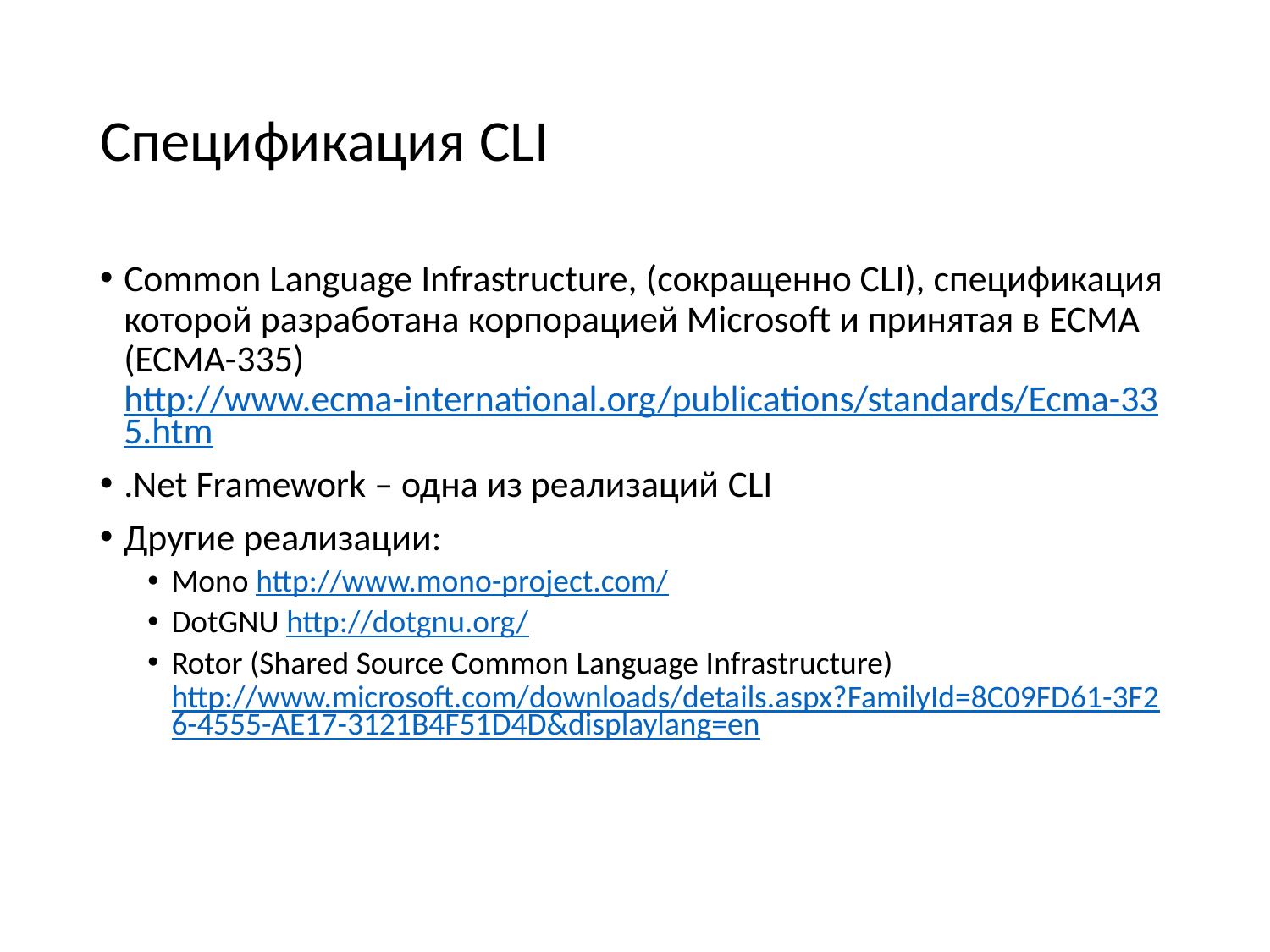

# Спецификация CLI
Common Language Infrastructure, (сокращенно CLI), спецификация которой разработана корпорацией Microsoft и принятая в ECMA (ECMA-335) http://www.ecma-international.org/publications/standards/Ecma-335.htm
.Net Framework – одна из реализаций CLI
Другие реализации:
Mono http://www.mono-project.com/
DotGNU http://dotgnu.org/
Rotor (Shared Source Common Language Infrastructure) http://www.microsoft.com/downloads/details.aspx?FamilyId=8C09FD61-3F26-4555-AE17-3121B4F51D4D&displaylang=en